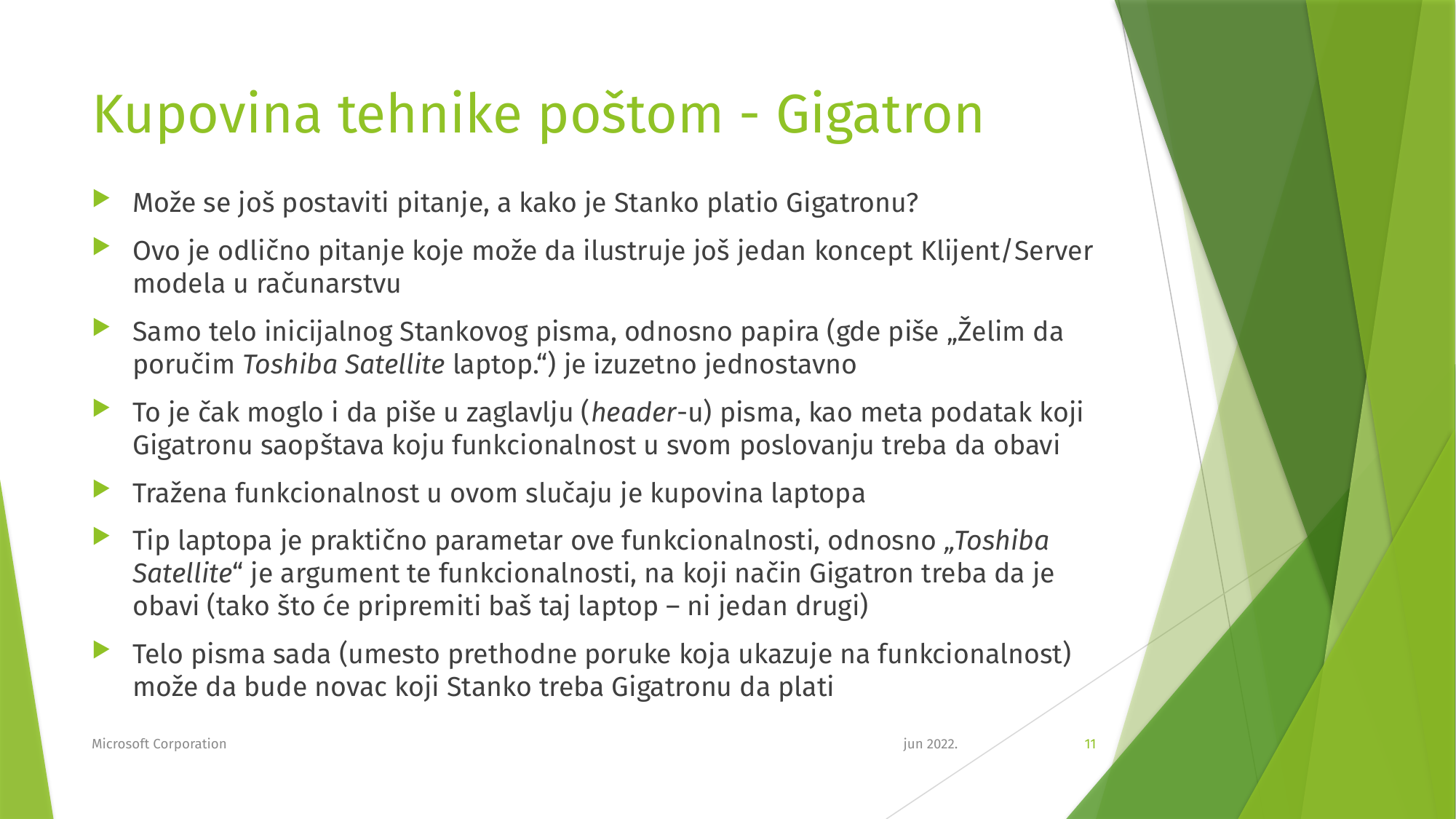

# Kupovina tehnike poštom - Gigatron
Može se još postaviti pitanje, a kako je Stanko platio Gigatronu?
Ovo je odlično pitanje koje može da ilustruje još jedan koncept Klijent/Server modela u računarstvu
Samo telo inicijalnog Stankovog pisma, odnosno papira (gde piše „Želim da poručim Toshiba Satellite laptop.“) je izuzetno jednostavno
To je čak moglo i da piše u zaglavlju (header-u) pisma, kao meta podatak koji Gigatronu saopštava koju funkcionalnost u svom poslovanju treba da obavi
Tražena funkcionalnost u ovom slučaju je kupovina laptopa
Tip laptopa je praktično parametar ove funkcionalnosti, odnosno „Toshiba Satellite“ je argument te funkcionalnosti, na koji način Gigatron treba da je obavi (tako što će pripremiti baš taj laptop – ni jedan drugi)
Telo pisma sada (umesto prethodne poruke koja ukazuje na funkcionalnost) može da bude novac koji Stanko treba Gigatronu da plati
Microsoft Corporation
jun 2022.
11